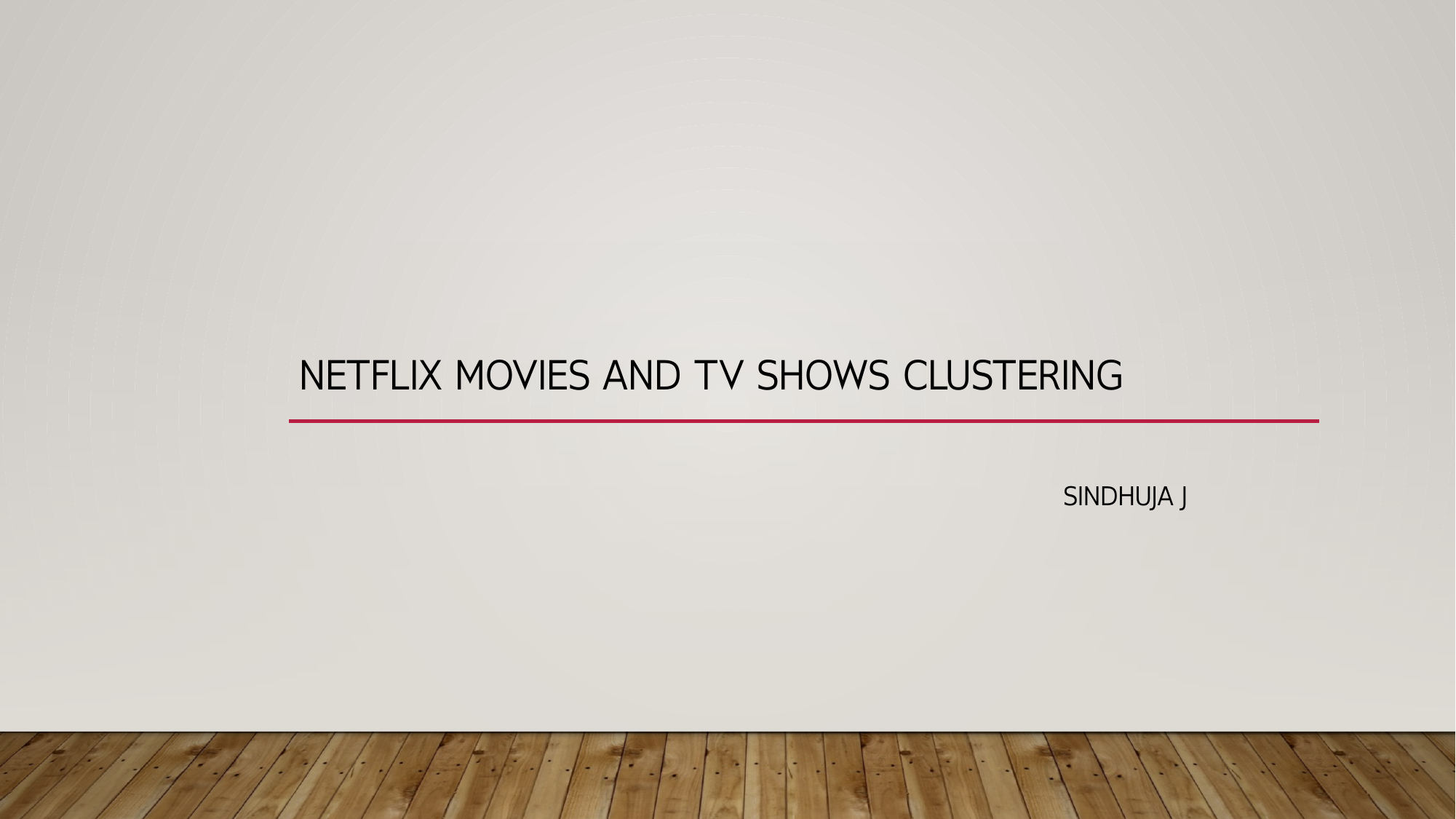

# Netflix Movies and TV SHOWS Clustering
																SINDHUJA J